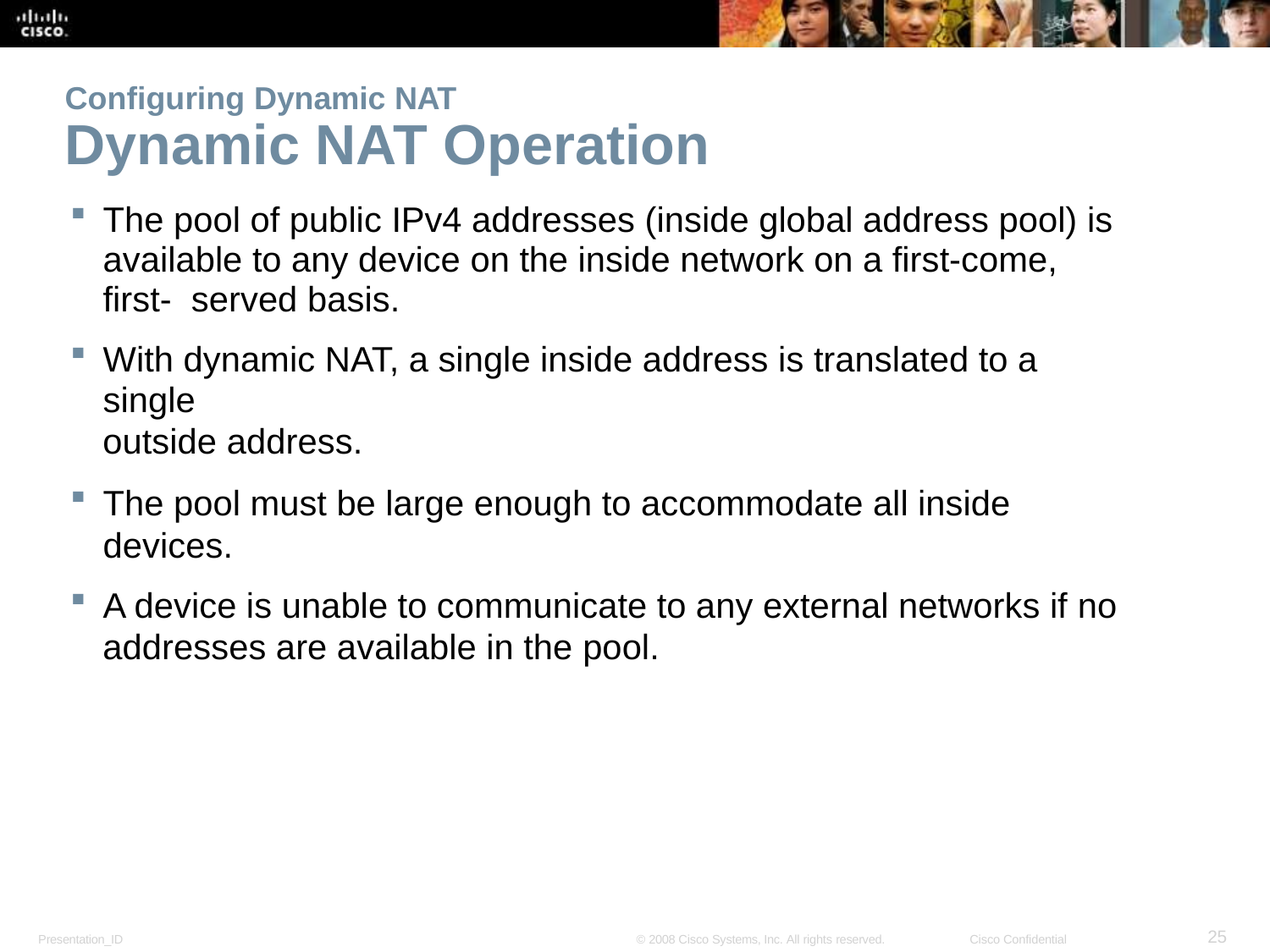

Configuring Dynamic NAT
# Dynamic NAT Operation
The pool of public IPv4 addresses (inside global address pool) is  available to any device on the inside network on a first-come, first-  served basis.
With dynamic NAT, a single inside address is translated to a single
outside address.
The pool must be large enough to accommodate all inside devices.
A device is unable to communicate to any external networks if no
addresses are available in the pool.
25
Presentation_ID
© 2008 Cisco Systems, Inc. All rights reserved.
Cisco Confidential